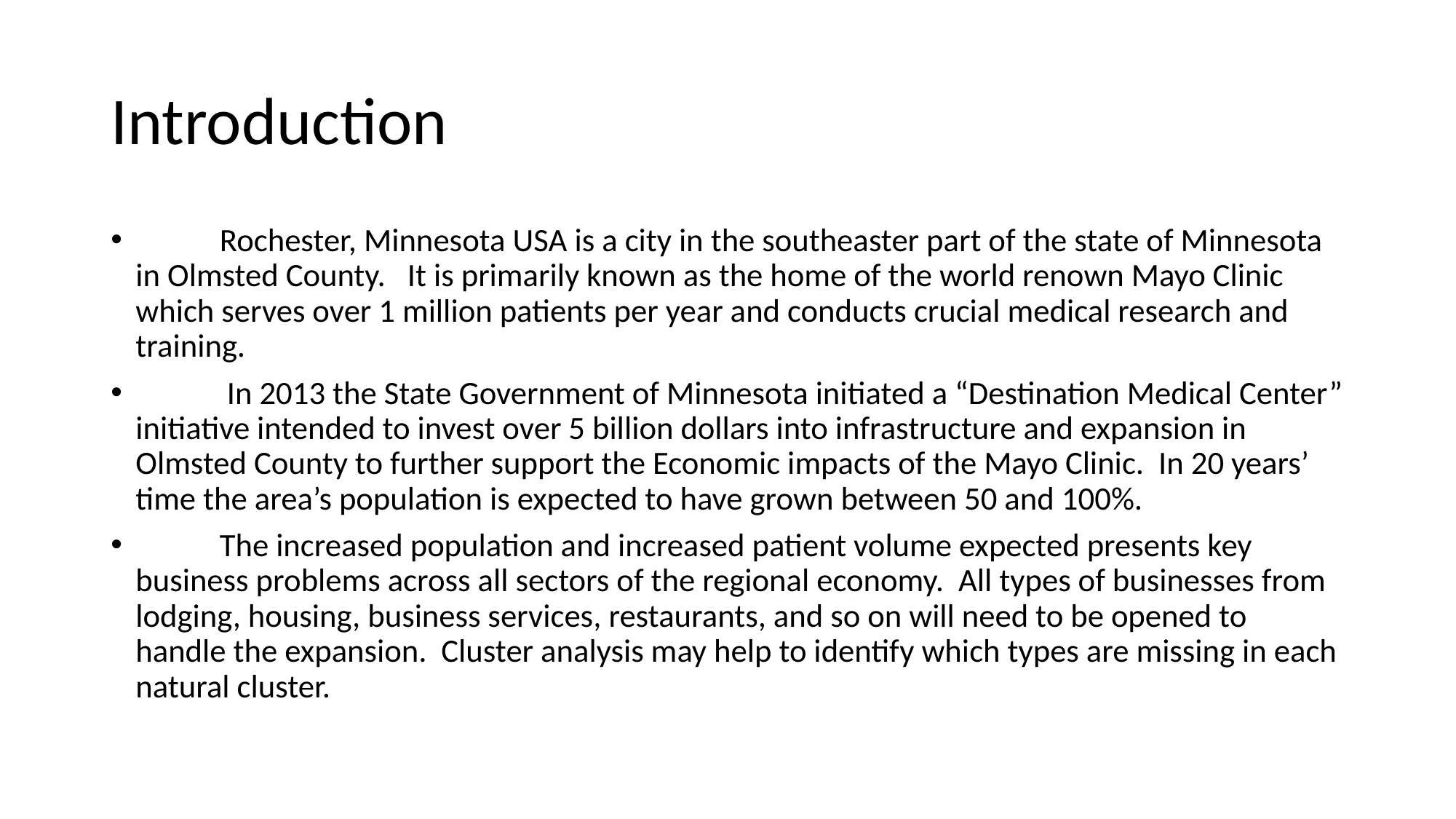

# Introduction
	Rochester, Minnesota USA is a city in the southeaster part of the state of Minnesota in Olmsted County.   It is primarily known as the home of the world renown Mayo Clinic which serves over 1 million patients per year and conducts crucial medical research and training.
	 In 2013 the State Government of Minnesota initiated a “Destination Medical Center” initiative intended to invest over 5 billion dollars into infrastructure and expansion in Olmsted County to further support the Economic impacts of the Mayo Clinic.  In 20 years’ time the area’s population is expected to have grown between 50 and 100%.
	The increased population and increased patient volume expected presents key business problems across all sectors of the regional economy.  All types of businesses from lodging, housing, business services, restaurants, and so on will need to be opened to handle the expansion.  Cluster analysis may help to identify which types are missing in each natural cluster.